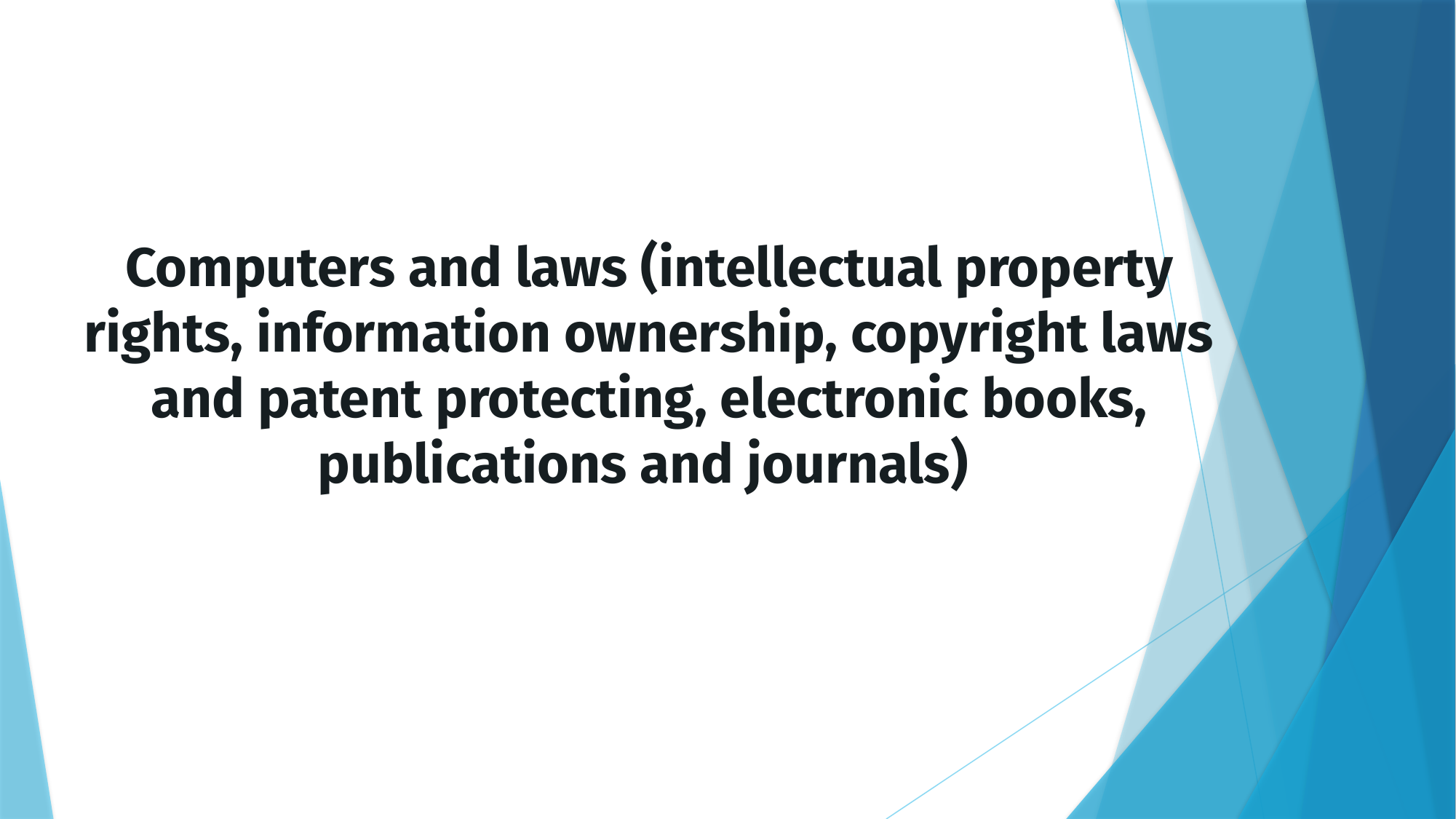

# Computers and laws (intellectual property rights, information ownership, copyright laws and patent protecting, electronic books, publications and journals)